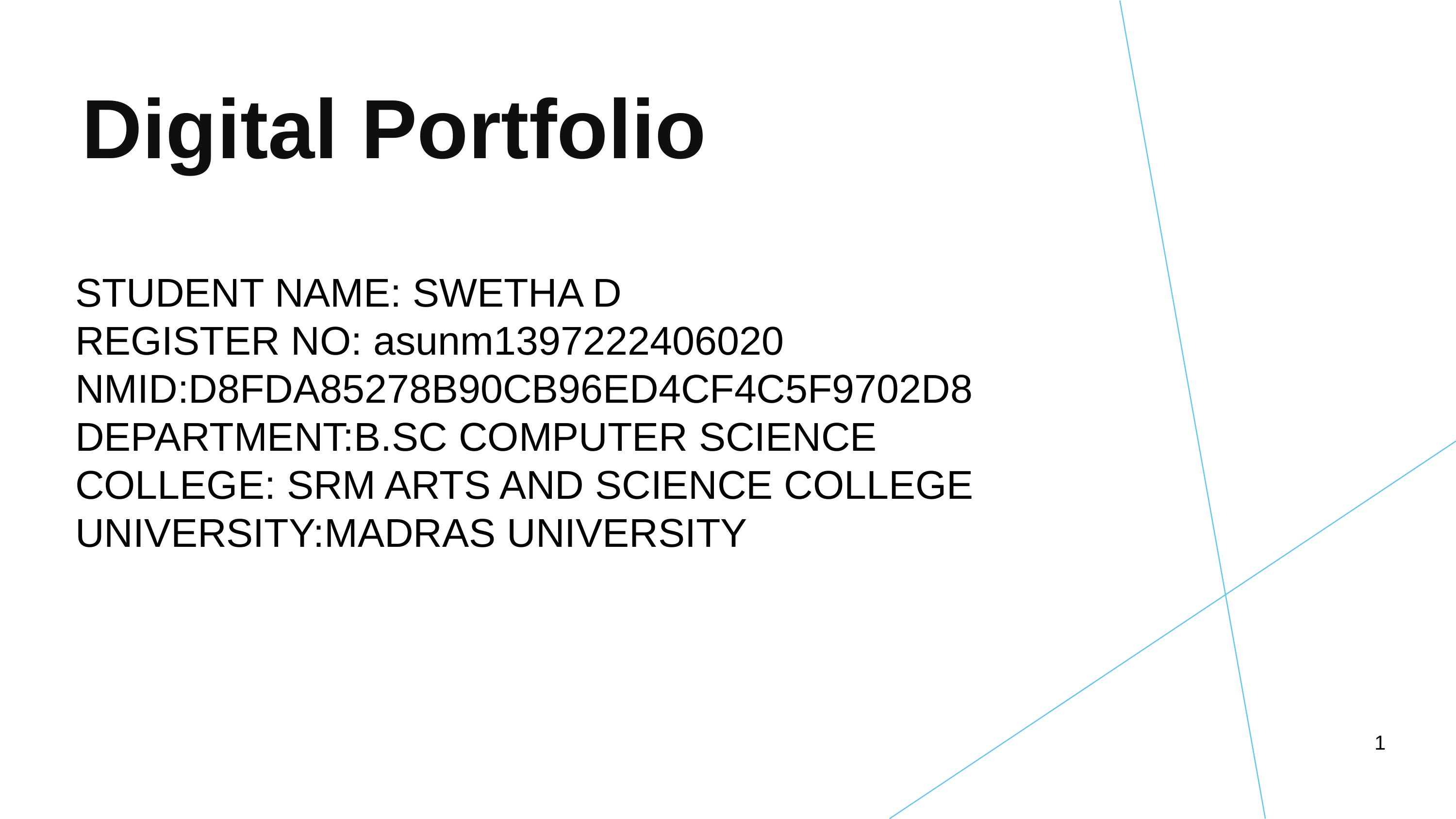

Digital Portfolio

STUDENT NAME: SWETHA D
REGISTER NO: asunm1397222406020
NMID:D8FDA85278B90CB96ED4CF4C5F9702D8
DEPARTMENT:B.SC COMPUTER SCIENCE
COLLEGE: SRM ARTS AND SCIENCE COLLEGE
UNIVERSITY:MADRAS UNIVERSITY

1